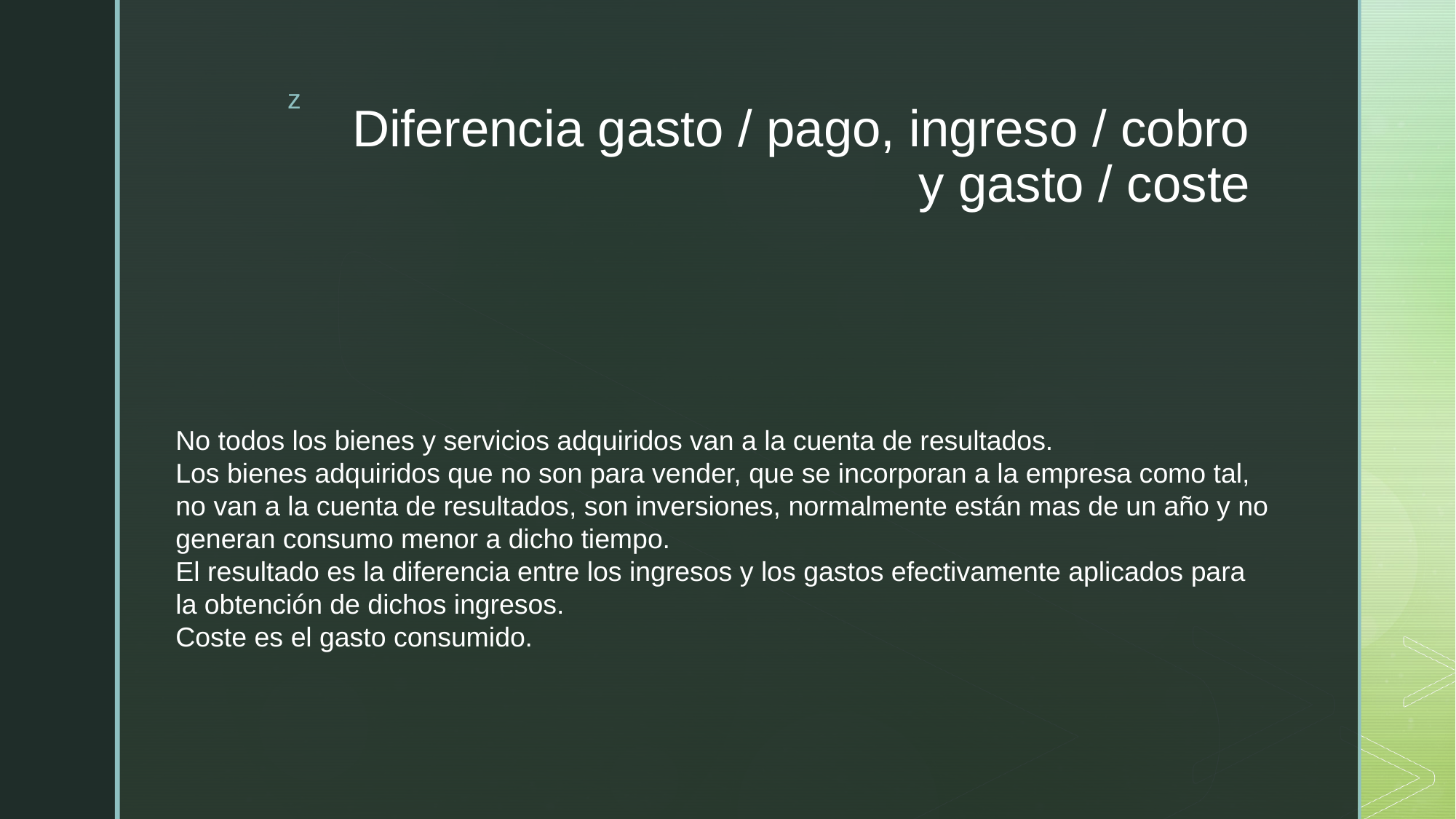

# Diferencia gasto / pago, ingreso / cobro y gasto / coste
No todos los bienes y servicios adquiridos van a la cuenta de resultados.
Los bienes adquiridos que no son para vender, que se incorporan a la empresa como tal,
no van a la cuenta de resultados, son inversiones, normalmente están mas de un año y no
generan consumo menor a dicho tiempo.
El resultado es la diferencia entre los ingresos y los gastos efectivamente aplicados para
la obtención de dichos ingresos.
Coste es el gasto consumido.